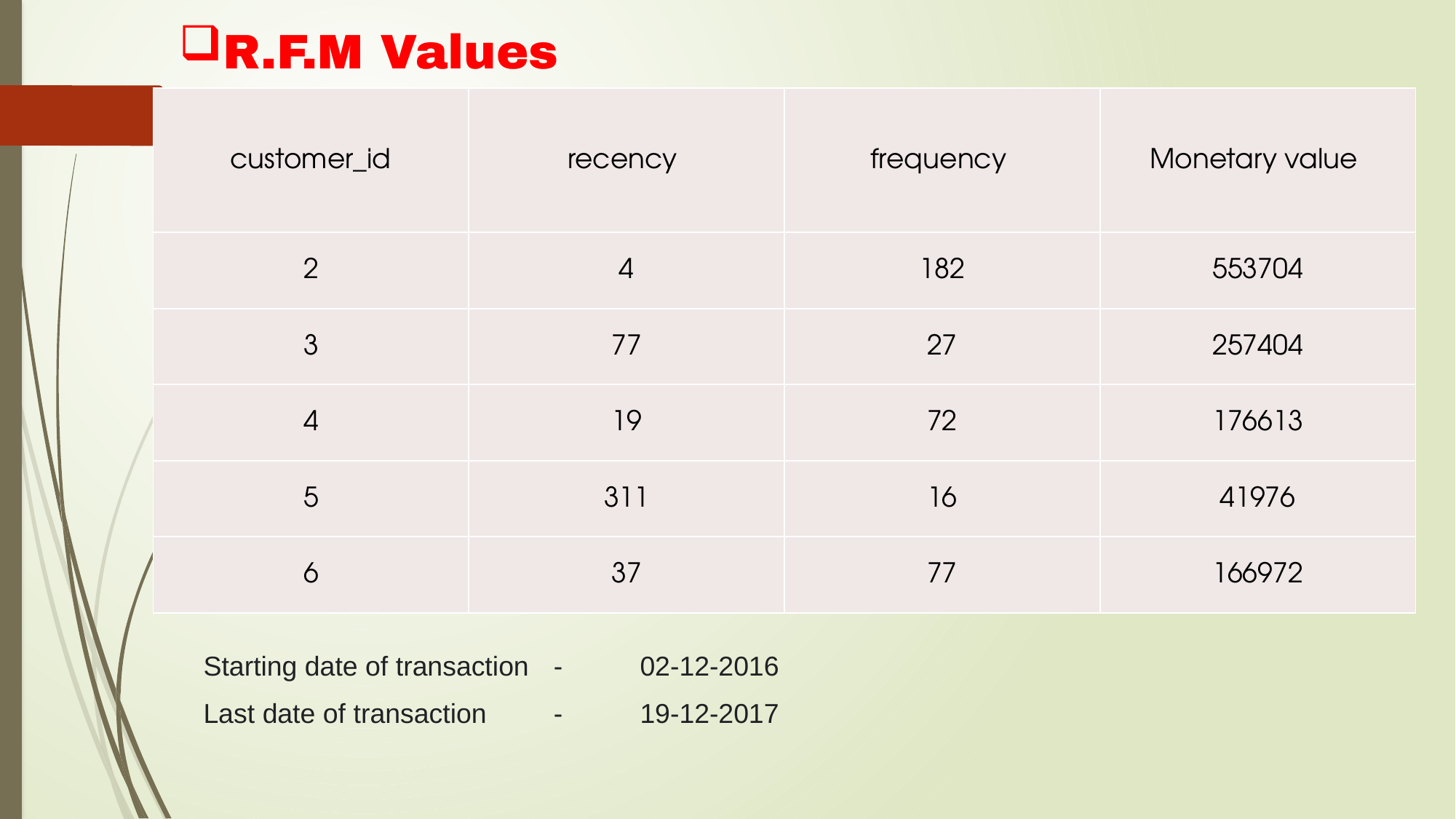

# R.F.M Values
| customer\_id | recency | frequency | Monetary value |
| --- | --- | --- | --- |
| 2 | 4 | 182 | 553704 |
| 3 | 77 | 27 | 257404 |
| 4 | 19 | 72 | 176613 |
| 5 | 311 | 16 | 41976 |
| 6 | 37 | 77 | 166972 |

Starting date of transaction	   -	02-12-2016
Last date of transaction 	   -	19-12-2017